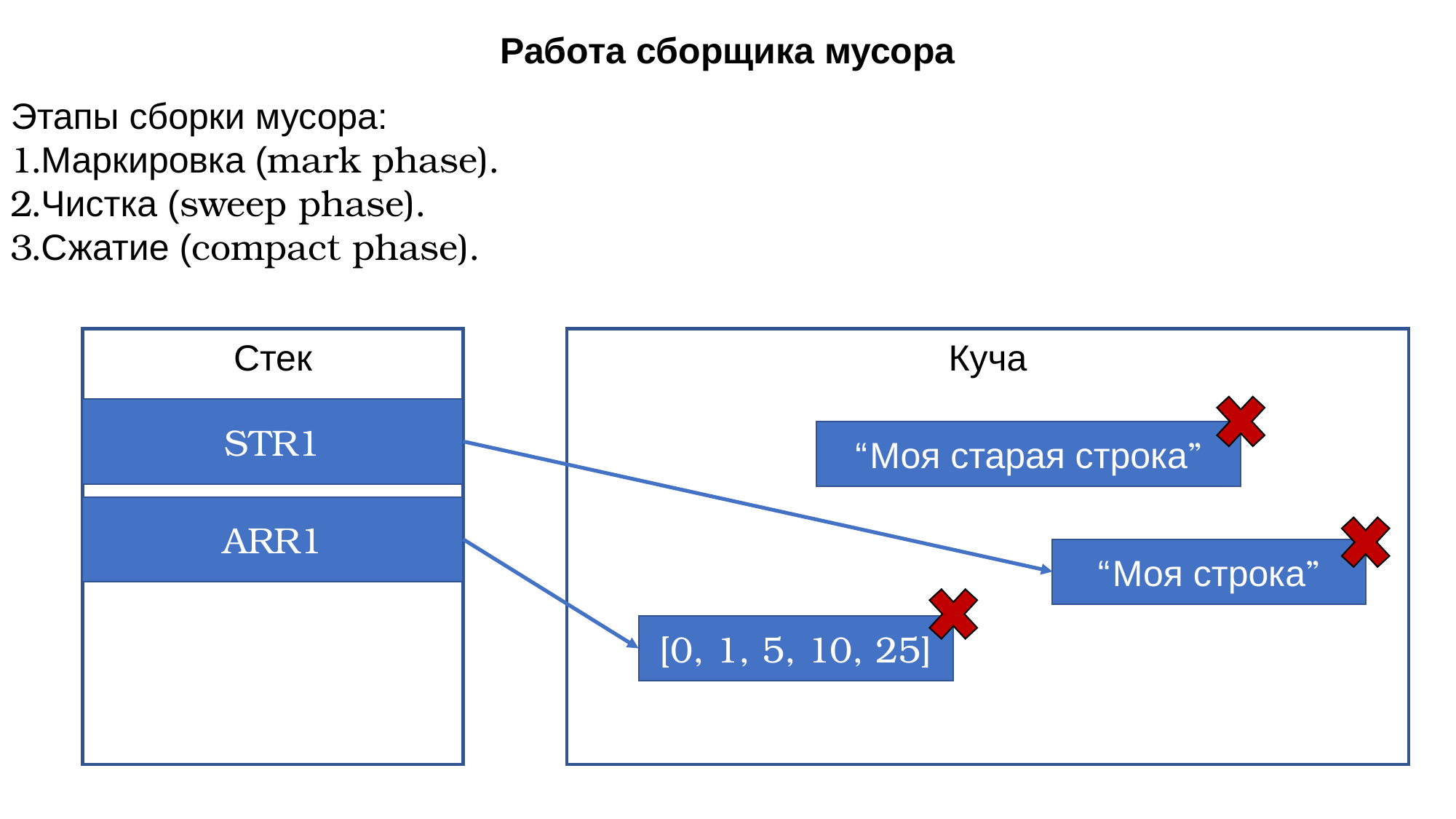

Работа сборщика мусора
Этапы сборки мусора:
Маркировка (mark phase).
Чистка (sweep phase).
Сжатие (compact phase).

Куча
Стек

STR1
“Моя старая строка”
ARR1

“Моя строка”

[0, 1, 5, 10, 25]